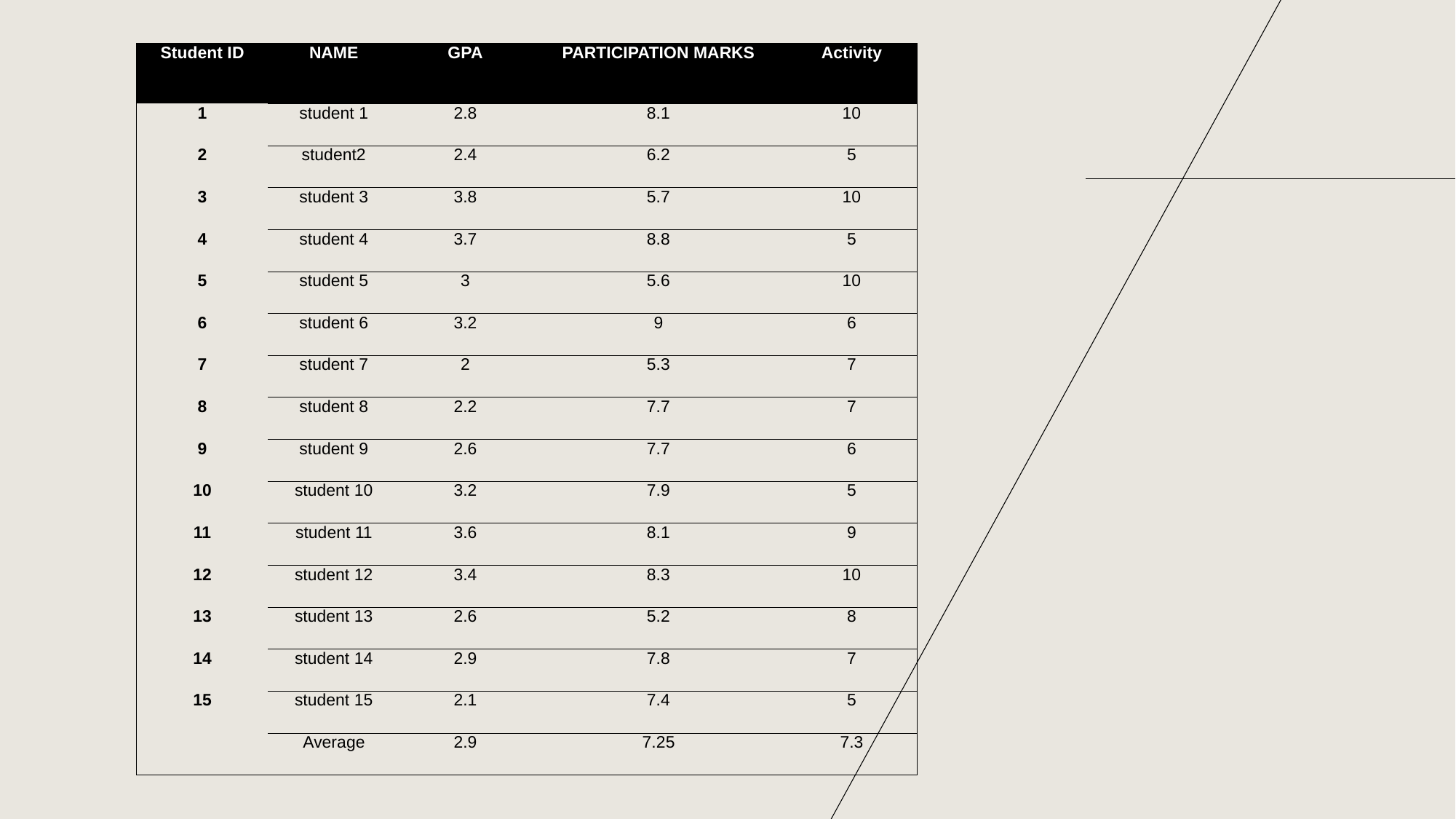

| Student ID | NAME | GPA | PARTICIPATION MARKS | Activity |
| --- | --- | --- | --- | --- |
| 1 | student 1 | 2.8 | 8.1 | 10 |
| 2 | student2 | 2.4 | 6.2 | 5 |
| 3 | student 3 | 3.8 | 5.7 | 10 |
| 4 | student 4 | 3.7 | 8.8 | 5 |
| 5 | student 5 | 3 | 5.6 | 10 |
| 6 | student 6 | 3.2 | 9 | 6 |
| 7 | student 7 | 2 | 5.3 | 7 |
| 8 | student 8 | 2.2 | 7.7 | 7 |
| 9 | student 9 | 2.6 | 7.7 | 6 |
| 10 | student 10 | 3.2 | 7.9 | 5 |
| 11 | student 11 | 3.6 | 8.1 | 9 |
| 12 | student 12 | 3.4 | 8.3 | 10 |
| 13 | student 13 | 2.6 | 5.2 | 8 |
| 14 | student 14 | 2.9 | 7.8 | 7 |
| 15 | student 15 | 2.1 | 7.4 | 5 |
|  | Average | 2.9 | 7.25 | 7.3 |